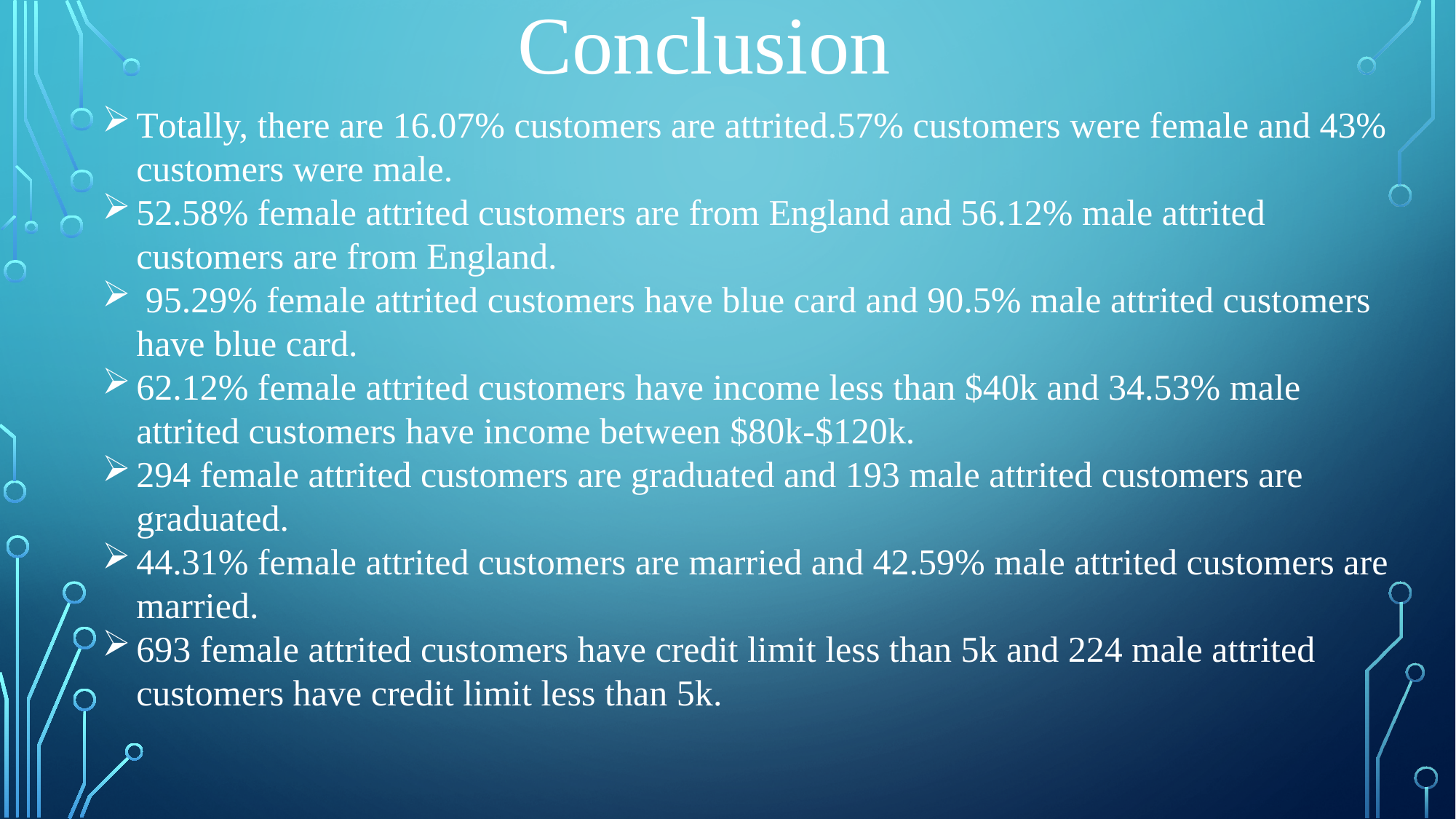

Conclusion
Totally, there are 16.07% customers are attrited.57% customers were female and 43% customers were male.
52.58% female attrited customers are from England and 56.12% male attrited customers are from England.
 95.29% female attrited customers have blue card and 90.5% male attrited customers have blue card.
62.12% female attrited customers have income less than $40k and 34.53% male attrited customers have income between $80k-$120k.
294 female attrited customers are graduated and 193 male attrited customers are graduated.
44.31% female attrited customers are married and 42.59% male attrited customers are married.
693 female attrited customers have credit limit less than 5k and 224 male attrited customers have credit limit less than 5k.